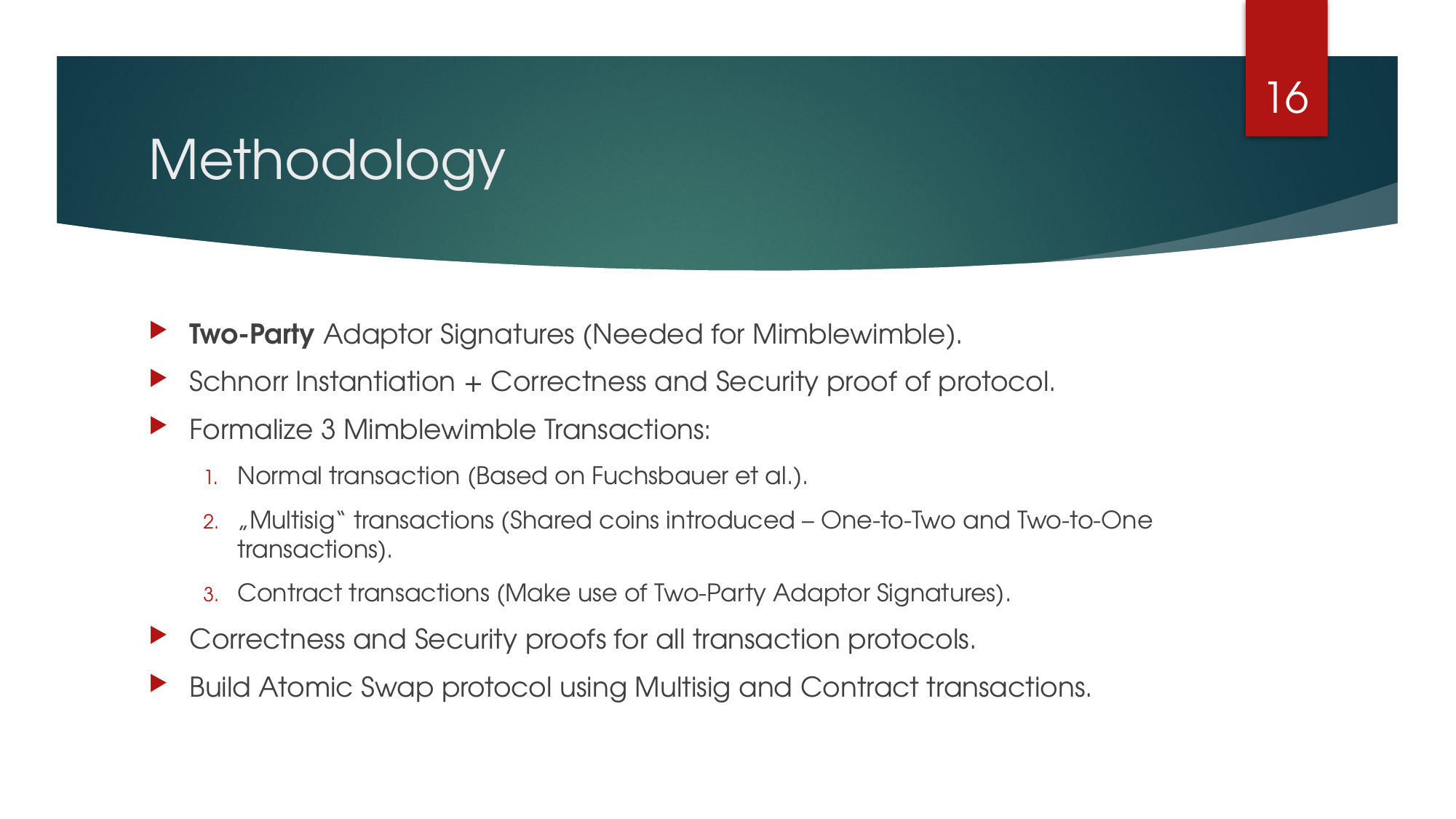

16
# Methodology
Two-Party Adaptor Signatures (Needed for Mimblewimble).
Schnorr Instantiation + Correctness and Security proof of protocol.
Formalize 3 Mimblewimble Transactions:
Normal transaction (Based on Fuchsbauer et al.).
„Multisig“ transactions (Shared coins introduced – One-to-Two and Two-to-One transactions).
Contract transactions (Make use of Two-Party Adaptor Signatures).
Correctness and Security proofs for all transaction protocols.
Build Atomic Swap protocol using Multisig and Contract transactions.